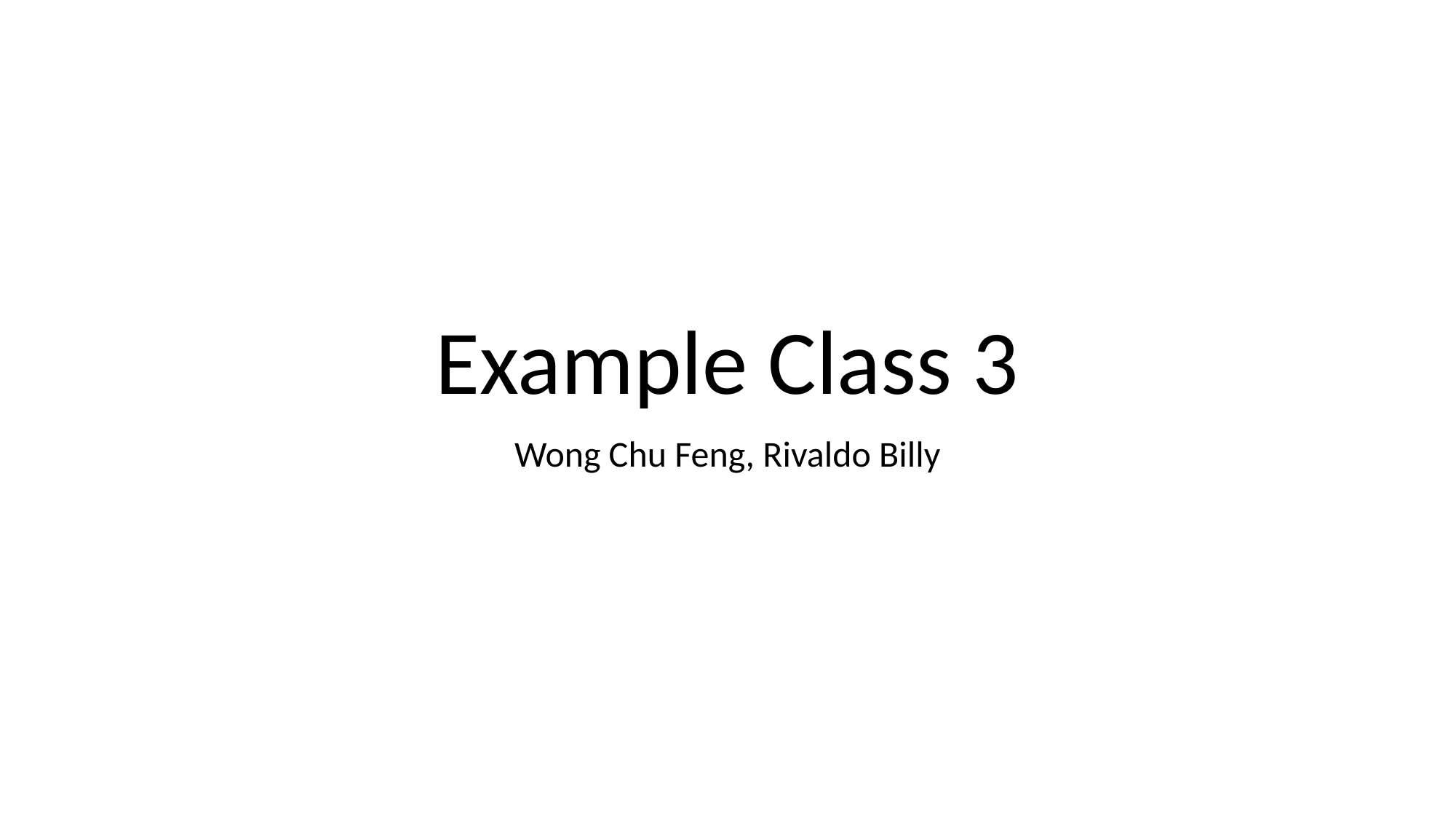

# Example Class 3
Wong Chu Feng, Rivaldo Billy